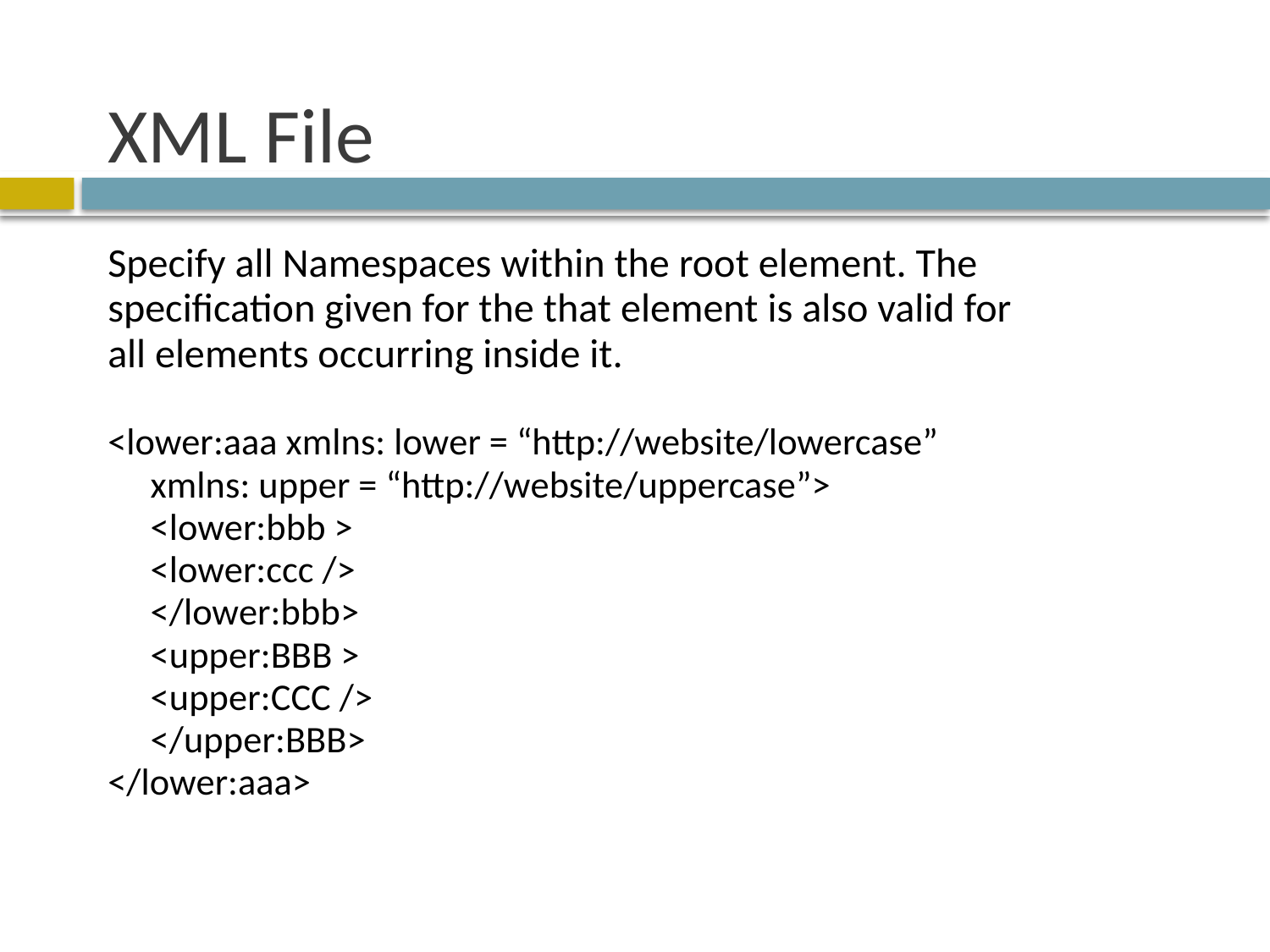

# XML File
Specify all Namespaces within the root element. The
specification given for the that element is also valid for
all elements occurring inside it.

<lower:aaa xmlns: lower = “http://website/lowercase”
	xmlns: upper = “http://website/uppercase”>
	<lower:bbb >
		<lower:ccc />
	</lower:bbb>
	<upper:BBB >
		<upper:CCC />
	</upper:BBB>
</lower:aaa>